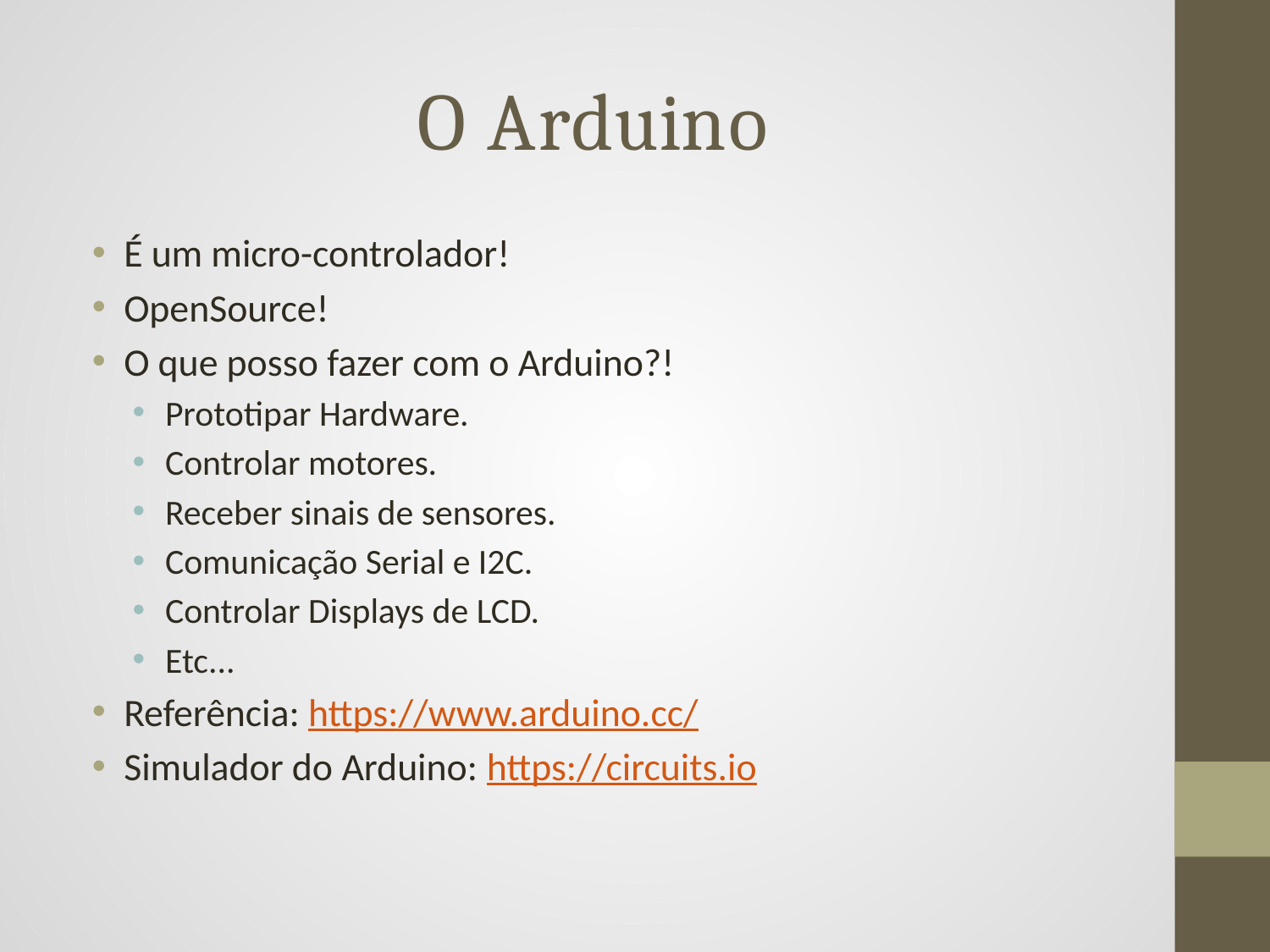

# O Arduino
É um micro-controlador!
OpenSource!
O que posso fazer com o Arduino?!
Prototipar Hardware.
Controlar motores.
Receber sinais de sensores.
Comunicação Serial e I2C.
Controlar Displays de LCD.
Etc...
Referência: https://www.arduino.cc/
Simulador do Arduino: https://circuits.io